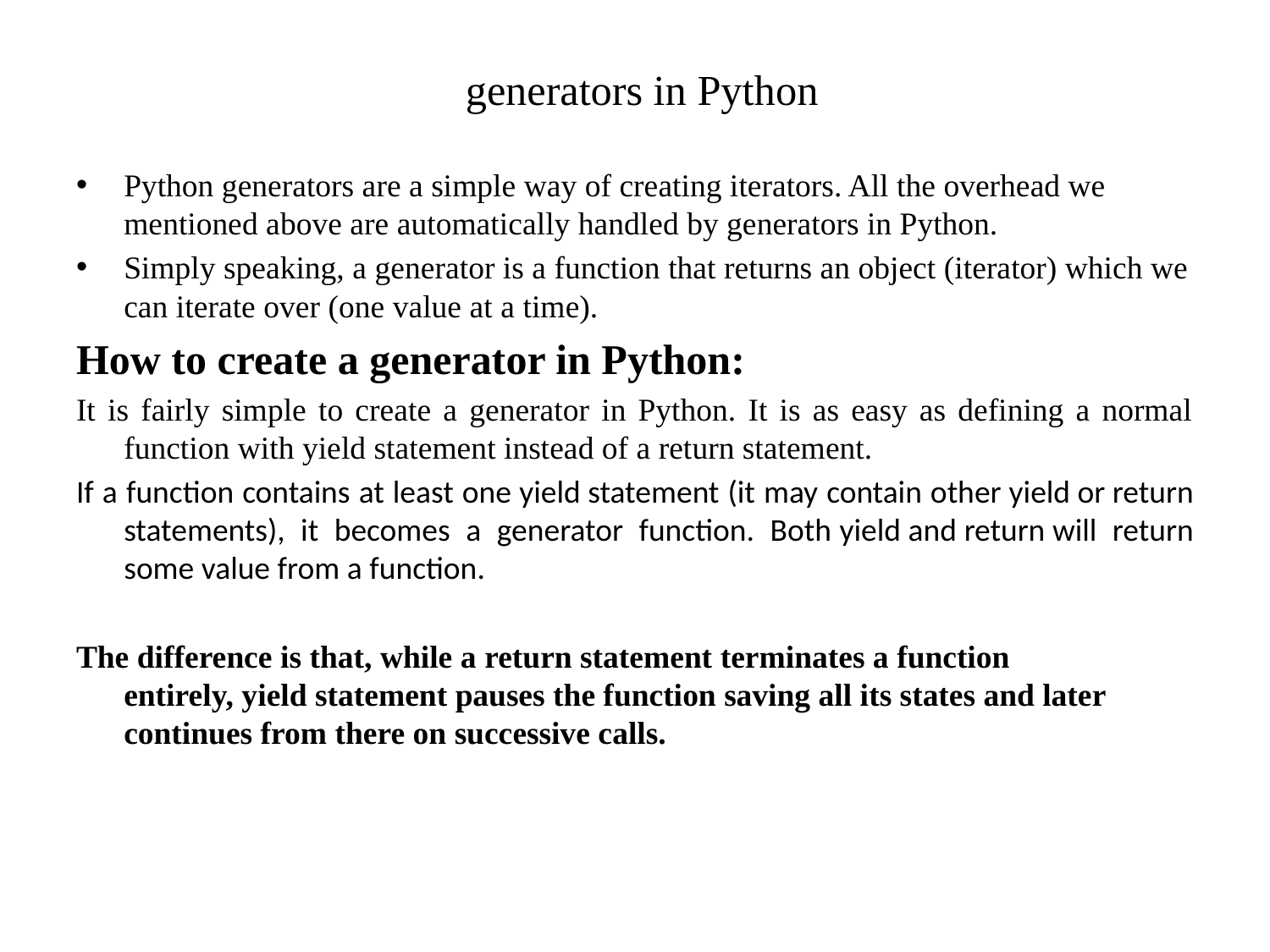

# generators in Python
Python generators are a simple way of creating iterators. All the overhead we mentioned above are automatically handled by generators in Python.
Simply speaking, a generator is a function that returns an object (iterator) which we can iterate over (one value at a time).
How to create a generator in Python:
It is fairly simple to create a generator in Python. It is as easy as defining a normal function with yield statement instead of a return statement.
If a function contains at least one yield statement (it may contain other yield or return statements), it becomes a generator function. Both yield and return will return some value from a function.

The difference is that, while a return statement terminates a function entirely, yield statement pauses the function saving all its states and later continues from there on successive calls.